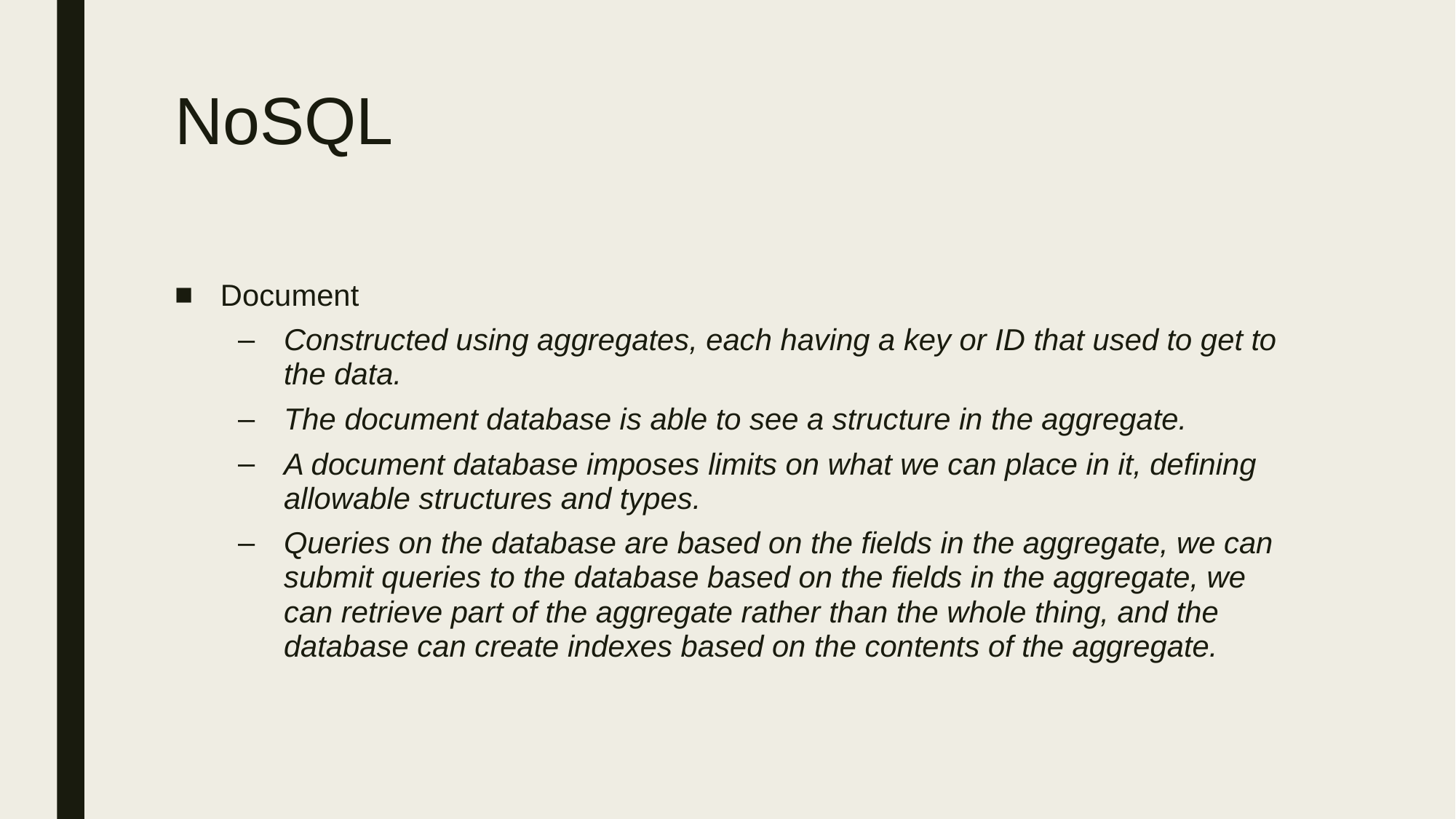

# NoSQL
Document
Constructed using aggregates, each having a key or ID that used to get to the data.
The document database is able to see a structure in the aggregate.
A document database imposes limits on what we can place in it, defining allowable structures and types.
Queries on the database are based on the fields in the aggregate, we can submit queries to the database based on the fields in the aggregate, we can retrieve part of the aggregate rather than the whole thing, and the database can create indexes based on the contents of the aggregate.